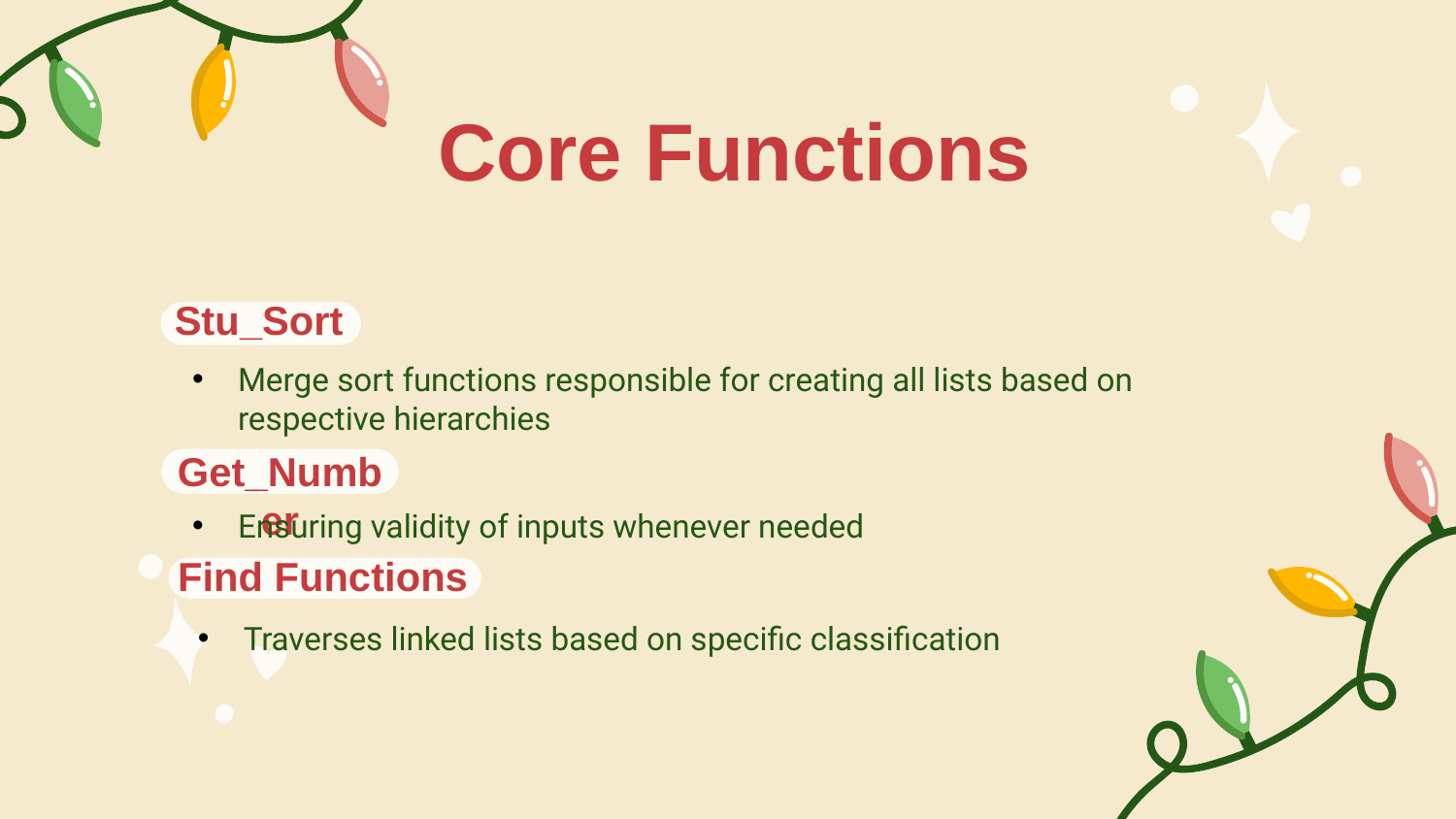

Core Functions
Stu_Sort

Merge sort functions responsible for creating all lists based on respective hierarchies
Get_Number

Ensuring validity of inputs whenever needed
Find Functions

Traverses linked lists based on specific classification